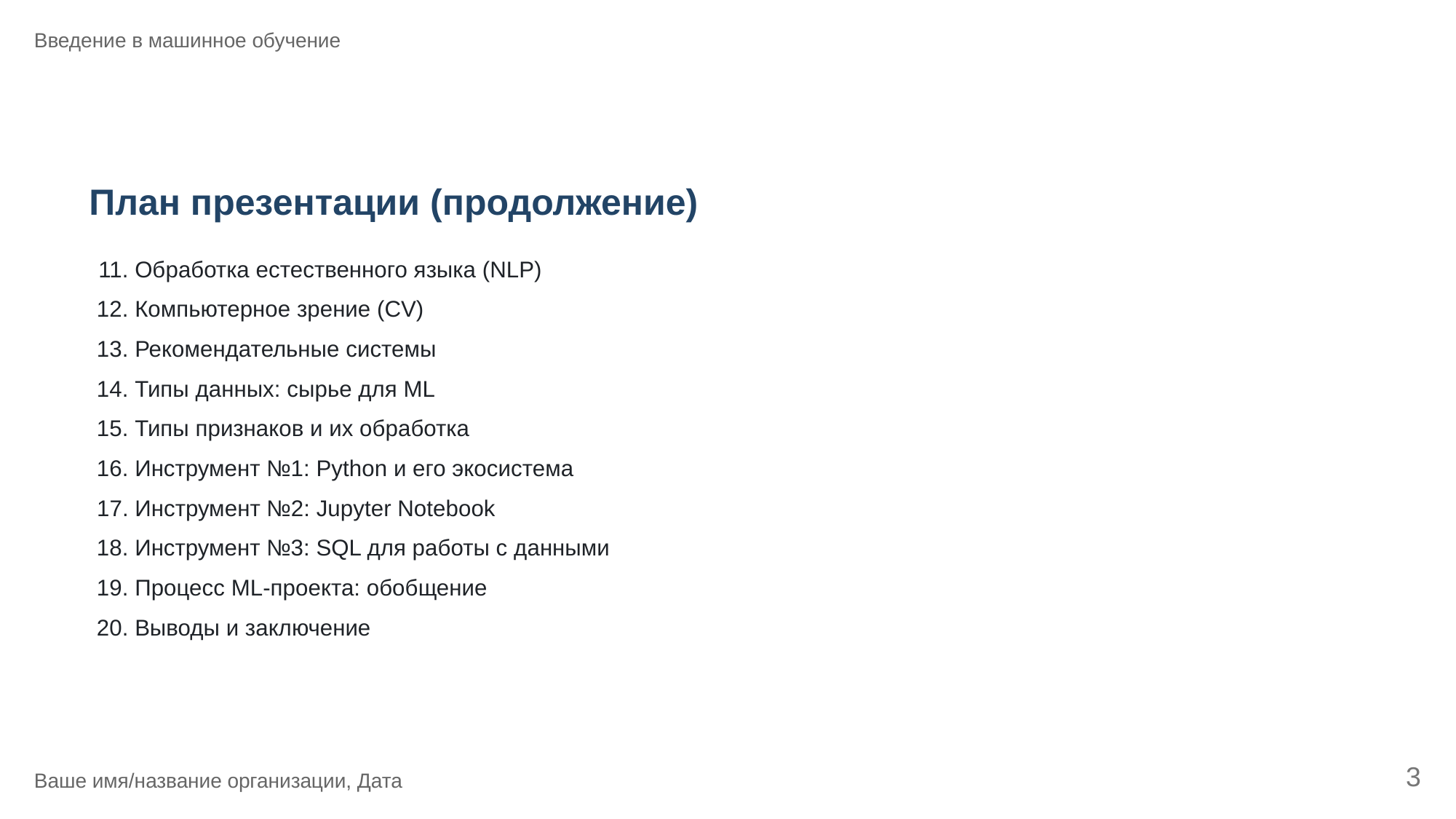

Введение в машинное обучение
План презентации (продолжение)
11. Обработка естественного языка (NLP)
12. Компьютерное зрение (CV)
13. Рекомендательные системы
14. Типы данных: сырье для ML
15. Типы признаков и их обработка
16. Инструмент №1: Python и его экосистема
17. Инструмент №2: Jupyter Notebook
18. Инструмент №3: SQL для работы с данными
19. Процесс ML-проекта: обобщение
20. Выводы и заключение
3
Ваше имя/название организации, Дата